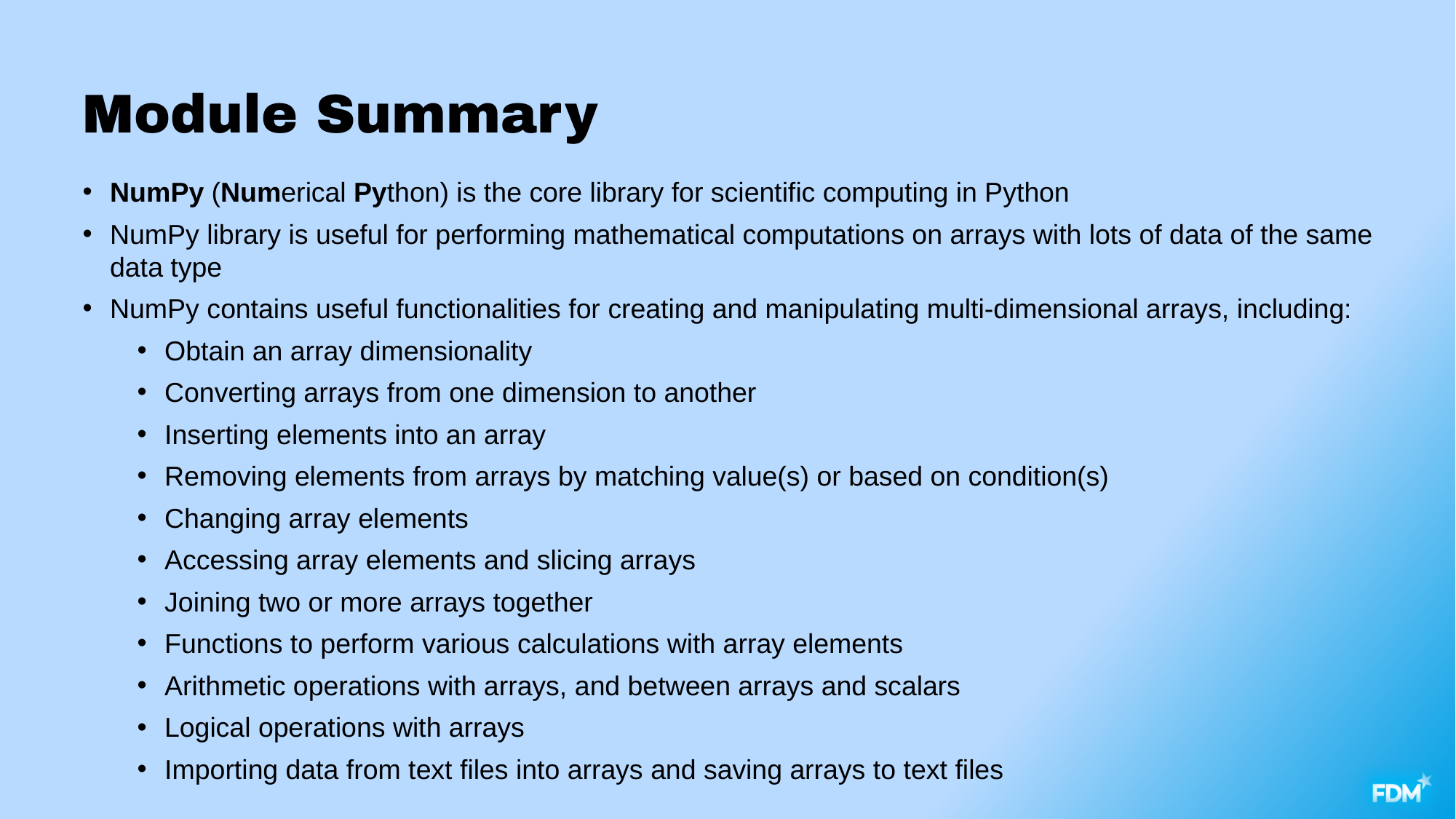

# Module Summary
NumPy (Numerical Python) is the core library for scientific computing in Python
NumPy library is useful for performing mathematical computations on arrays with lots of data of the same data type
NumPy contains useful functionalities for creating and manipulating multi-dimensional arrays, including:
Obtain an array dimensionality
Converting arrays from one dimension to another
Inserting elements into an array
Removing elements from arrays by matching value(s) or based on condition(s)
Changing array elements
Accessing array elements and slicing arrays
Joining two or more arrays together
Functions to perform various calculations with array elements
Arithmetic operations with arrays, and between arrays and scalars
Logical operations with arrays
Importing data from text files into arrays and saving arrays to text files